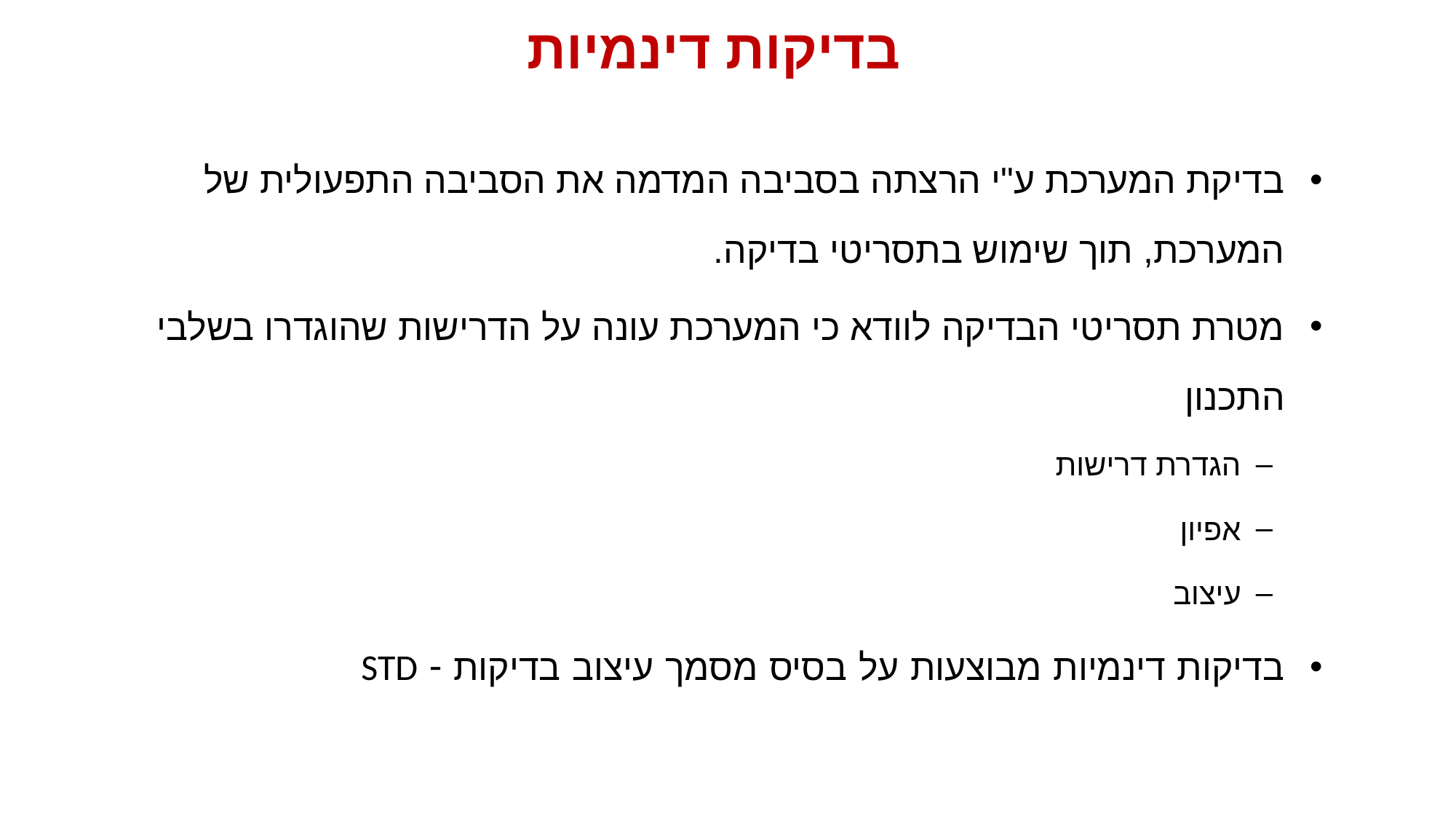

# בדיקות דינמיות
בדיקת המערכת ע"י הרצתה בסביבה המדמה את הסביבה התפעולית של המערכת, תוך שימוש בתסריטי בדיקה.
מטרת תסריטי הבדיקה לוודא כי המערכת עונה על הדרישות שהוגדרו בשלבי התכנון
הגדרת דרישות
אפיון
עיצוב
בדיקות דינמיות מבוצעות על בסיס מסמך עיצוב בדיקות - STD